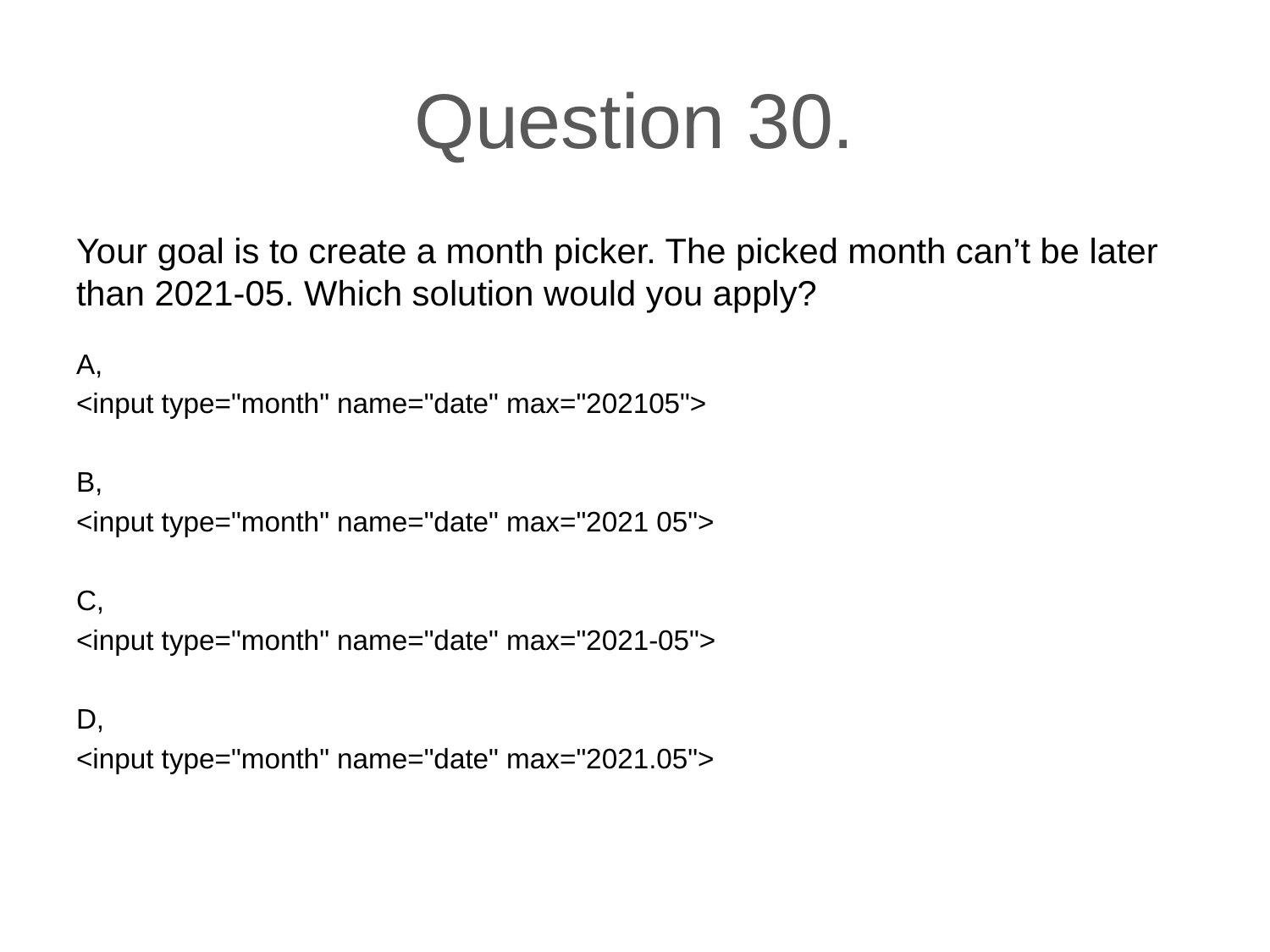

# Question 30.
Your goal is to create a month picker. The picked month can’t be later than 2021-05. Which solution would you apply?

A,
<input type="month" name="date" max="202105">

B,
<input type="month" name="date" max="2021 05">

C,
<input type="month" name="date" max="2021-05">

D,
<input type="month" name="date" max="2021.05">